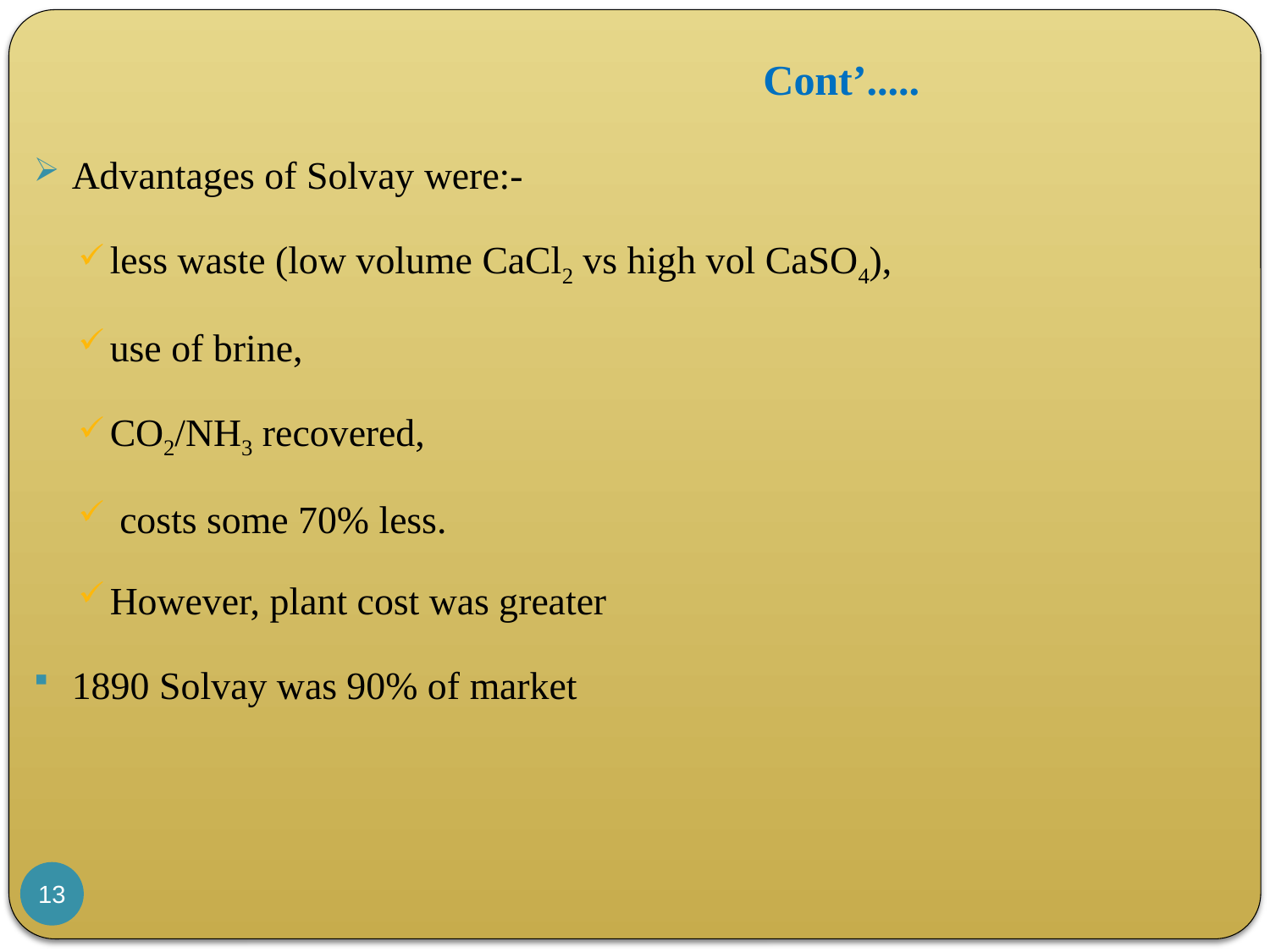

# Cont’.....
Advantages of Solvay were:-
less waste (low volume CaCl2 vs high vol CaSO4),
use of brine,
CO2/NH3 recovered,
 costs some 70% less.
However, plant cost was greater
1890 Solvay was 90% of market

13